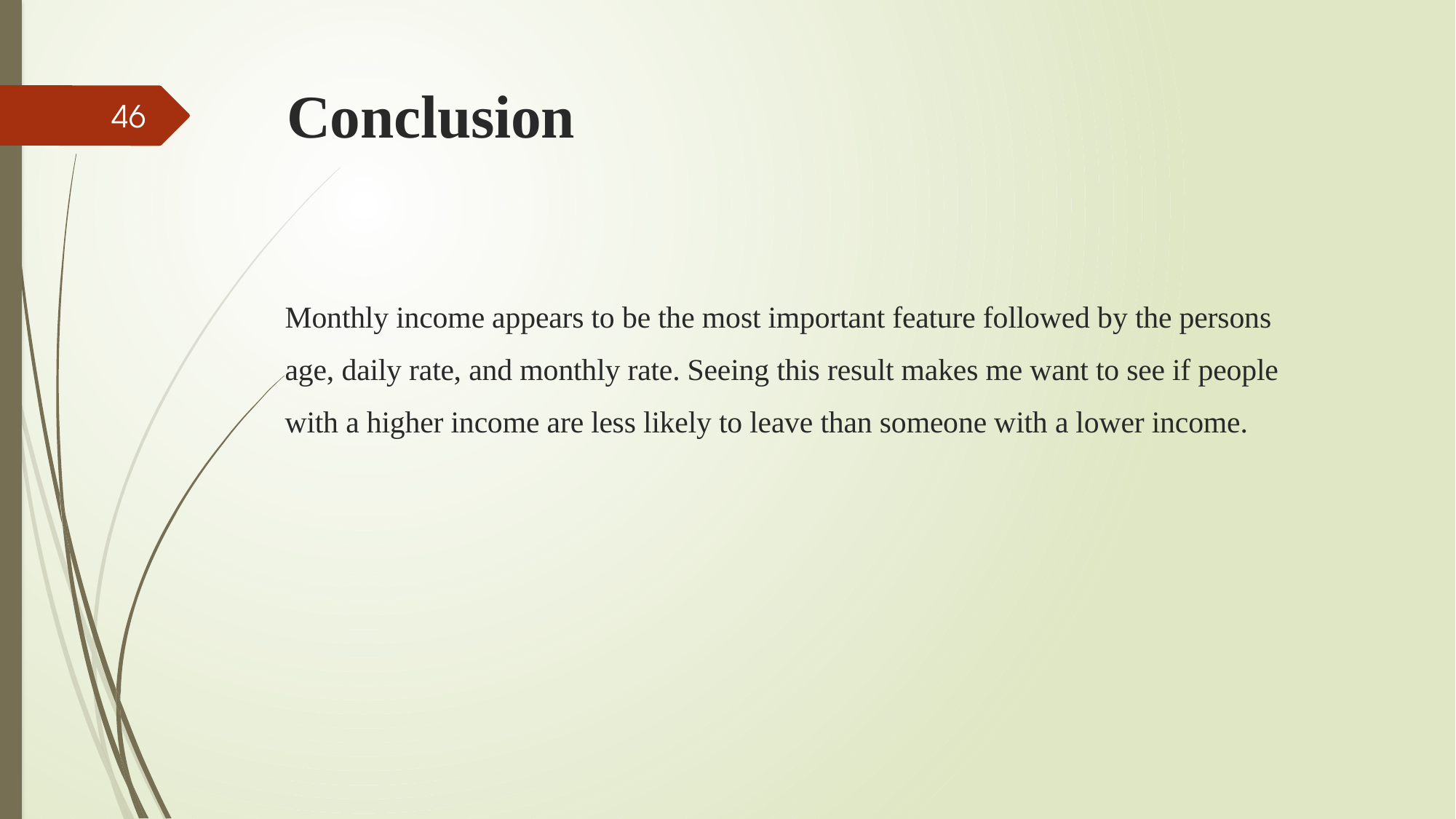

Conclusion
46
Monthly income appears to be the most important feature followed by the persons age, daily rate, and monthly rate. Seeing this result makes me want to see if people with a higher income are less likely to leave than someone with a lower income.